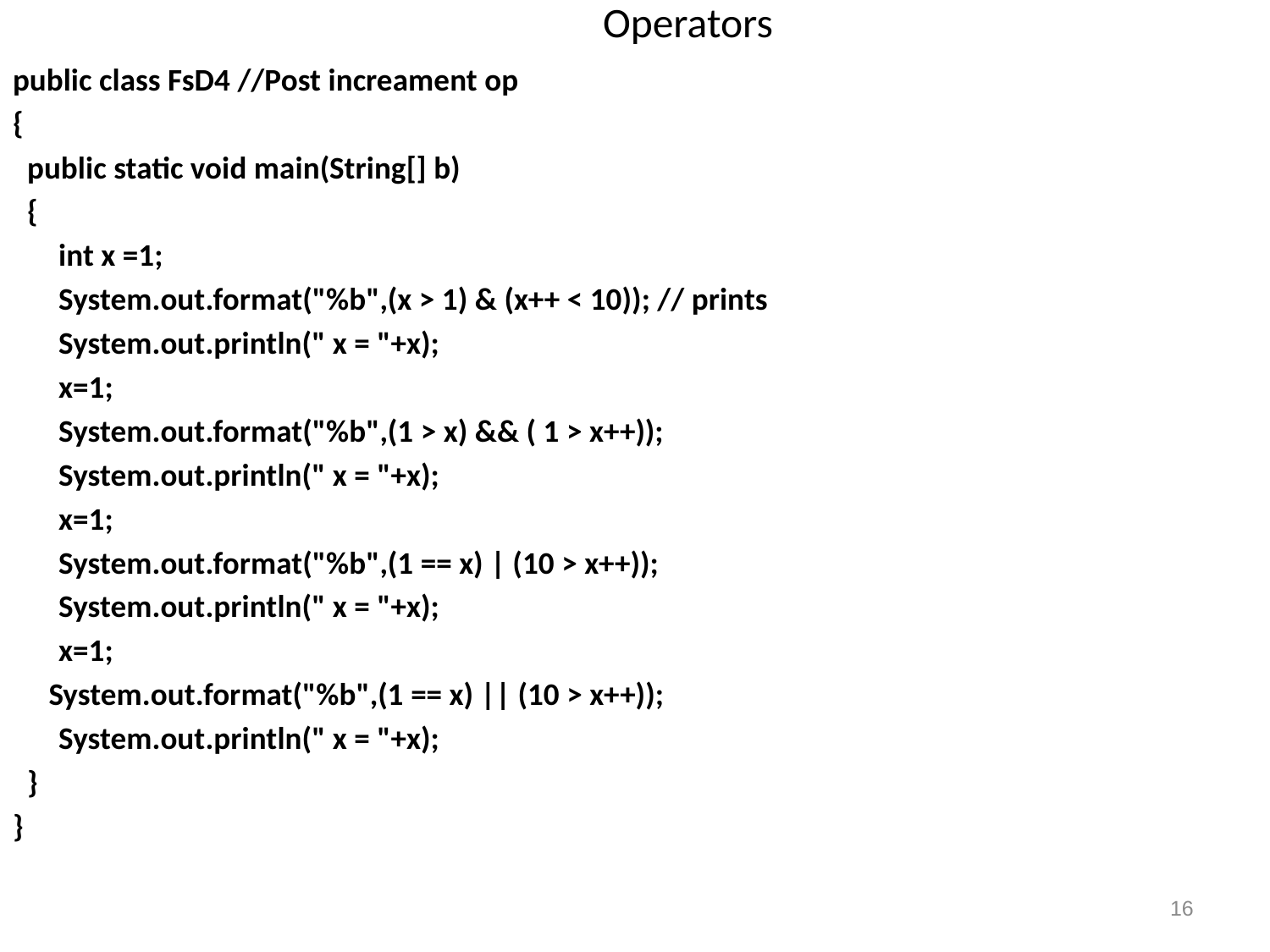

# Operators
public class FsD4 //Post increament op
{
  public static void main(String[] b)
  {
	int x =1;
	System.out.format("%b",(x > 1) & (x++ < 10)); // prints
	System.out.println(" x = "+x);
	x=1;
	System.out.format("%b",(1 > x) && ( 1 > x++));
	System.out.println(" x = "+x);
	x=1;
	System.out.format("%b",(1 == x) | (10 > x++));
	System.out.println(" x = "+x);
	x=1;
     System.out.format("%b",(1 == x) || (10 > x++));
	System.out.println(" x = "+x);
  }
}

16